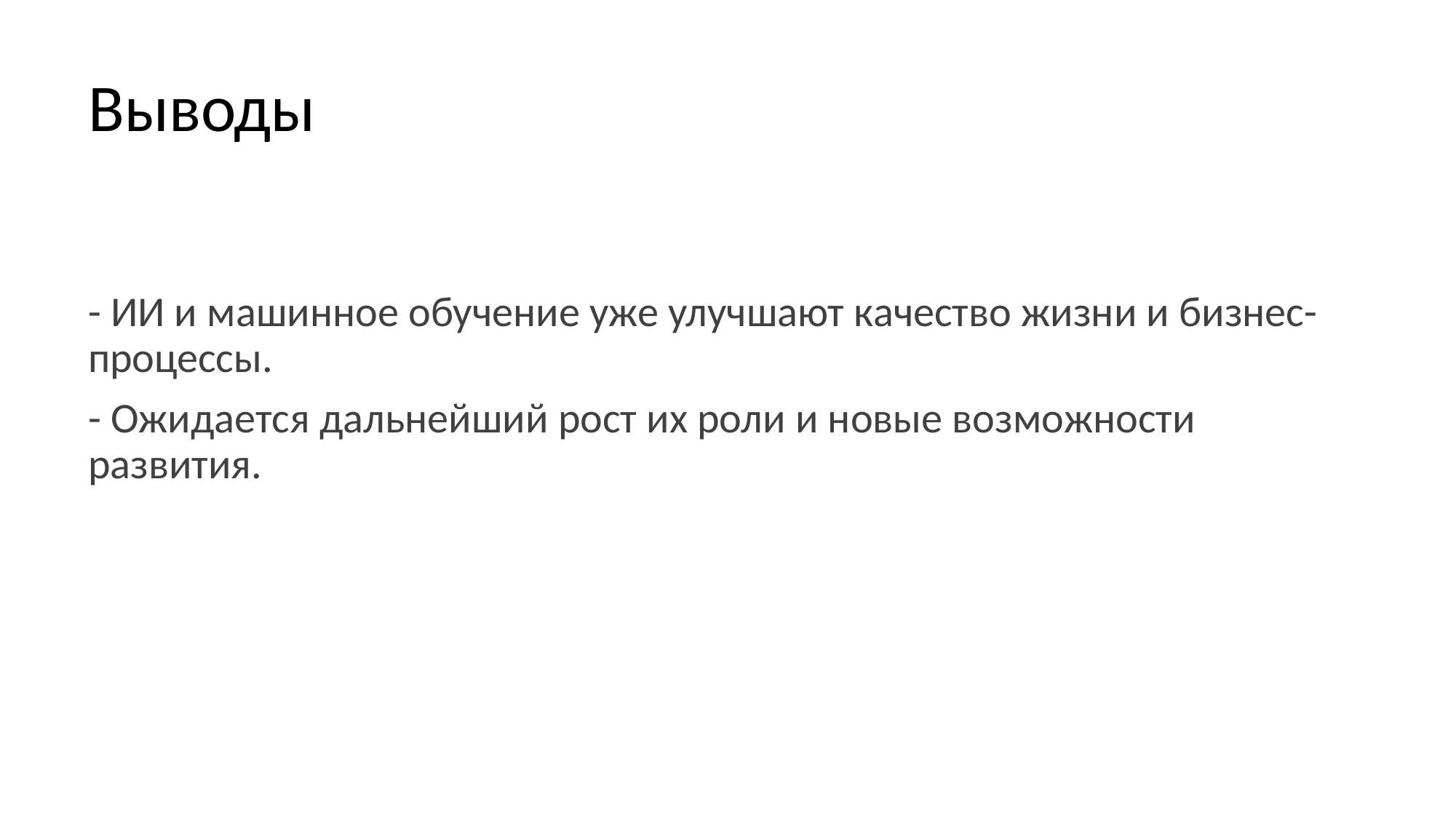

# Выводы

- ИИ и машинное обучение уже улучшают качество жизни и бизнес-процессы.
- Ожидается дальнейший рост их роли и новые возможности развития.